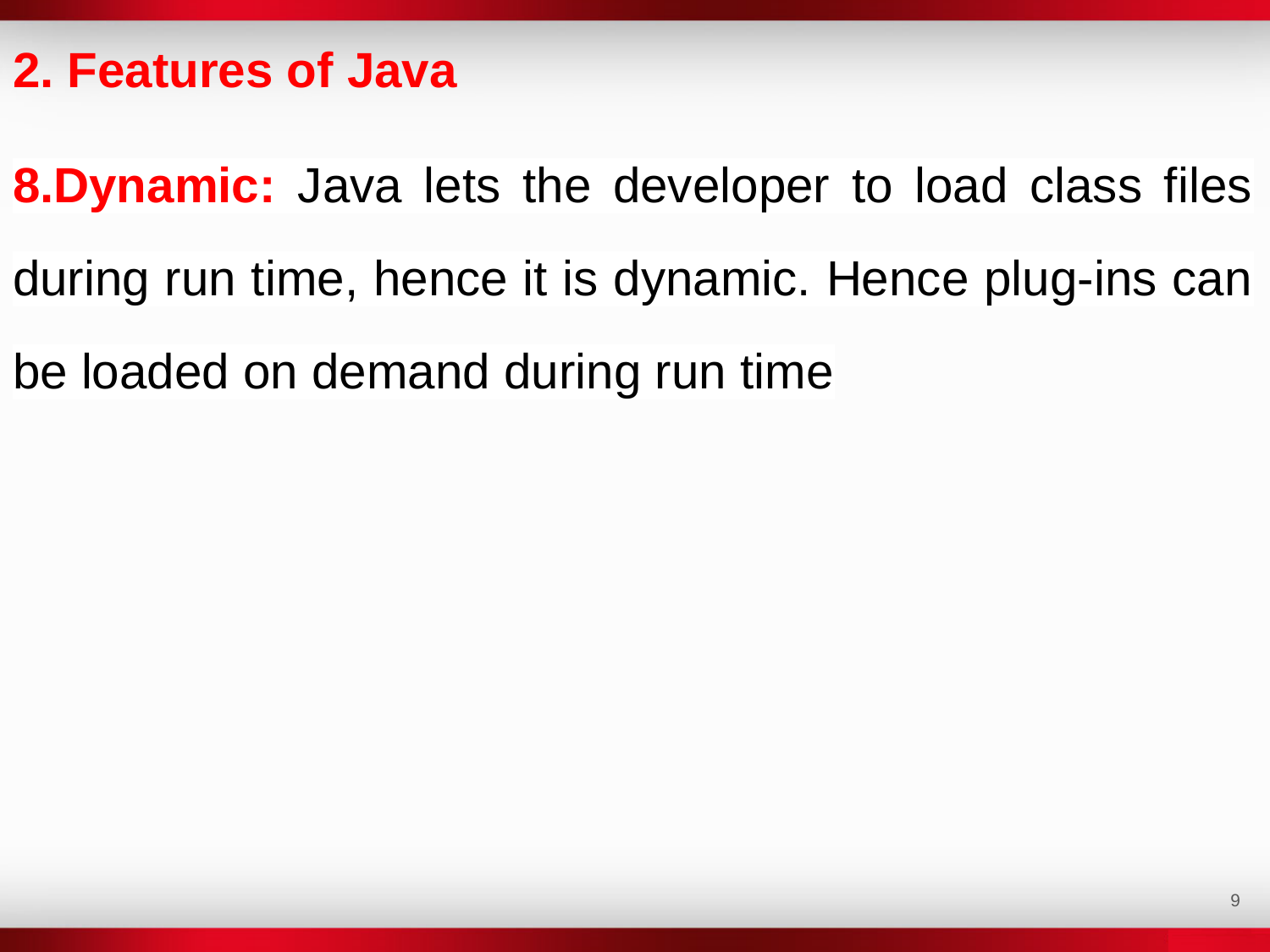

2. Features of Java
8.Dynamic: Java lets the developer to load class files during run time, hence it is dynamic. Hence plug-ins can be loaded on demand during run time

9